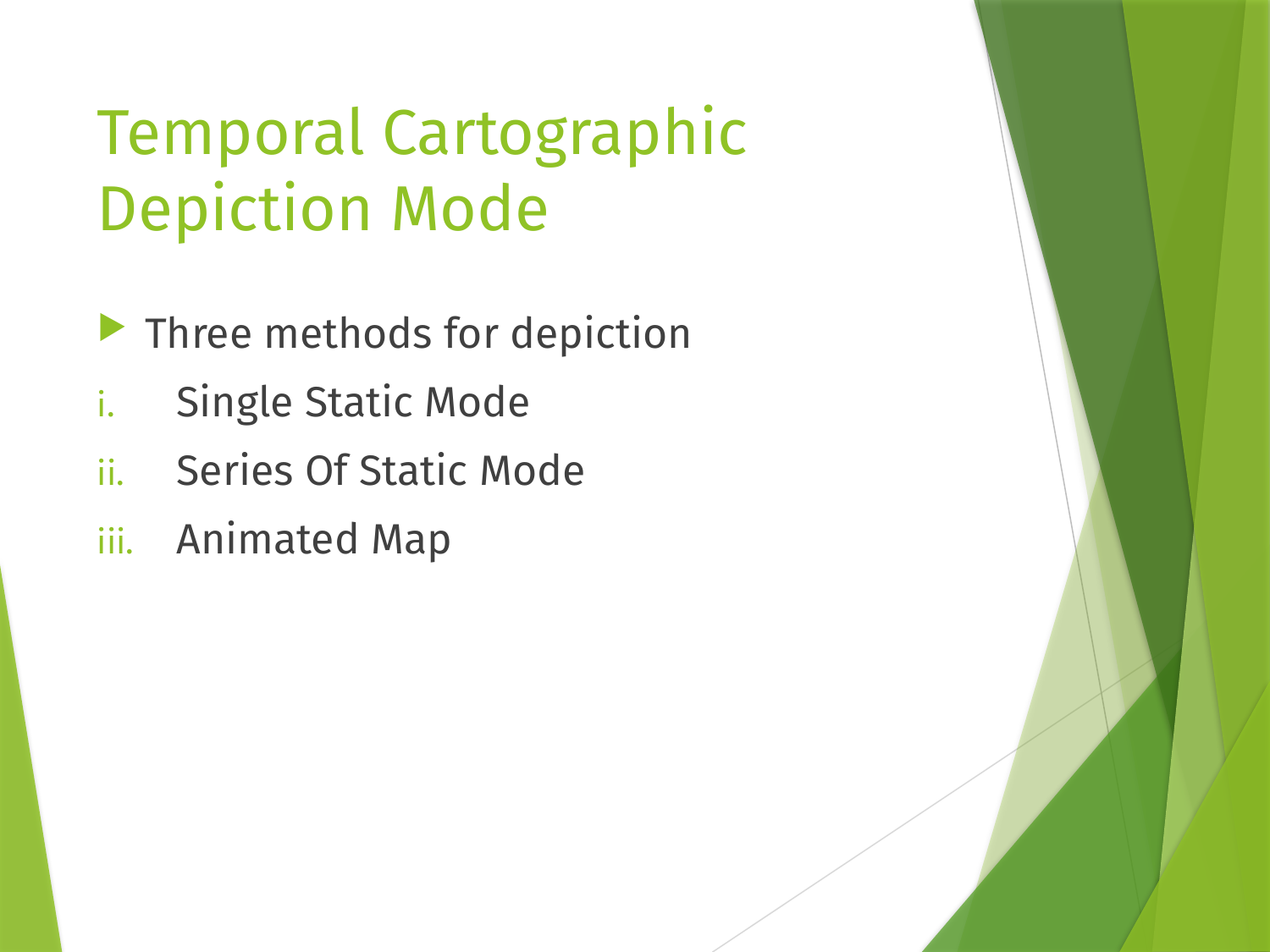

# Temporal Cartographic Depiction Mode
Three methods for depiction
Single Static Mode
Series Of Static Mode
Animated Map